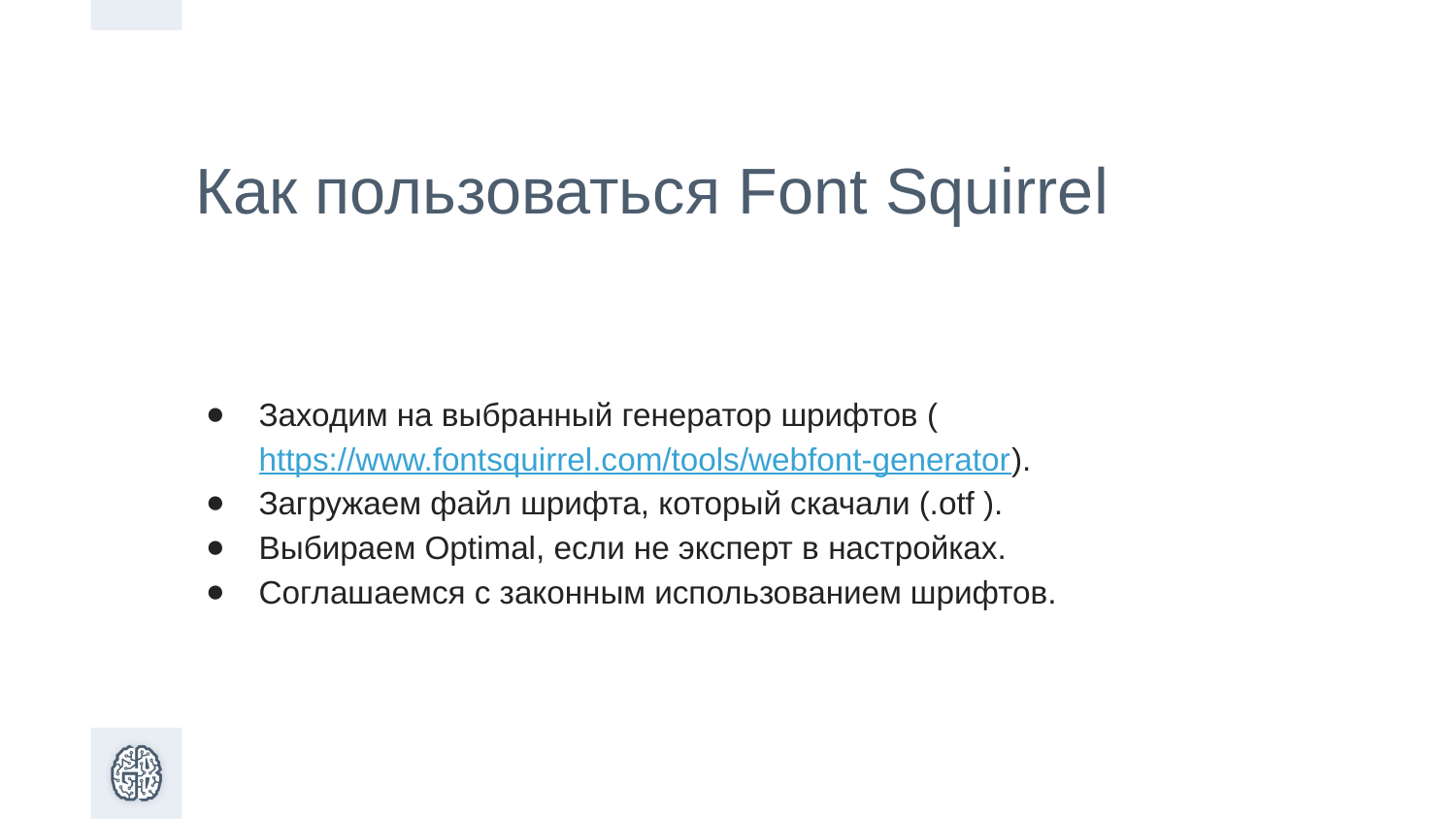

Как пользоваться Font Squirrel
Заходим на выбранный генератор шрифтов (https://www.fontsquirrel.com/tools/webfont-generator).
Загружаем файл шрифта, который скачали (.otf ).
Выбираем Optimal, если не эксперт в настройках.
Соглашаемся с законным использованием шрифтов.